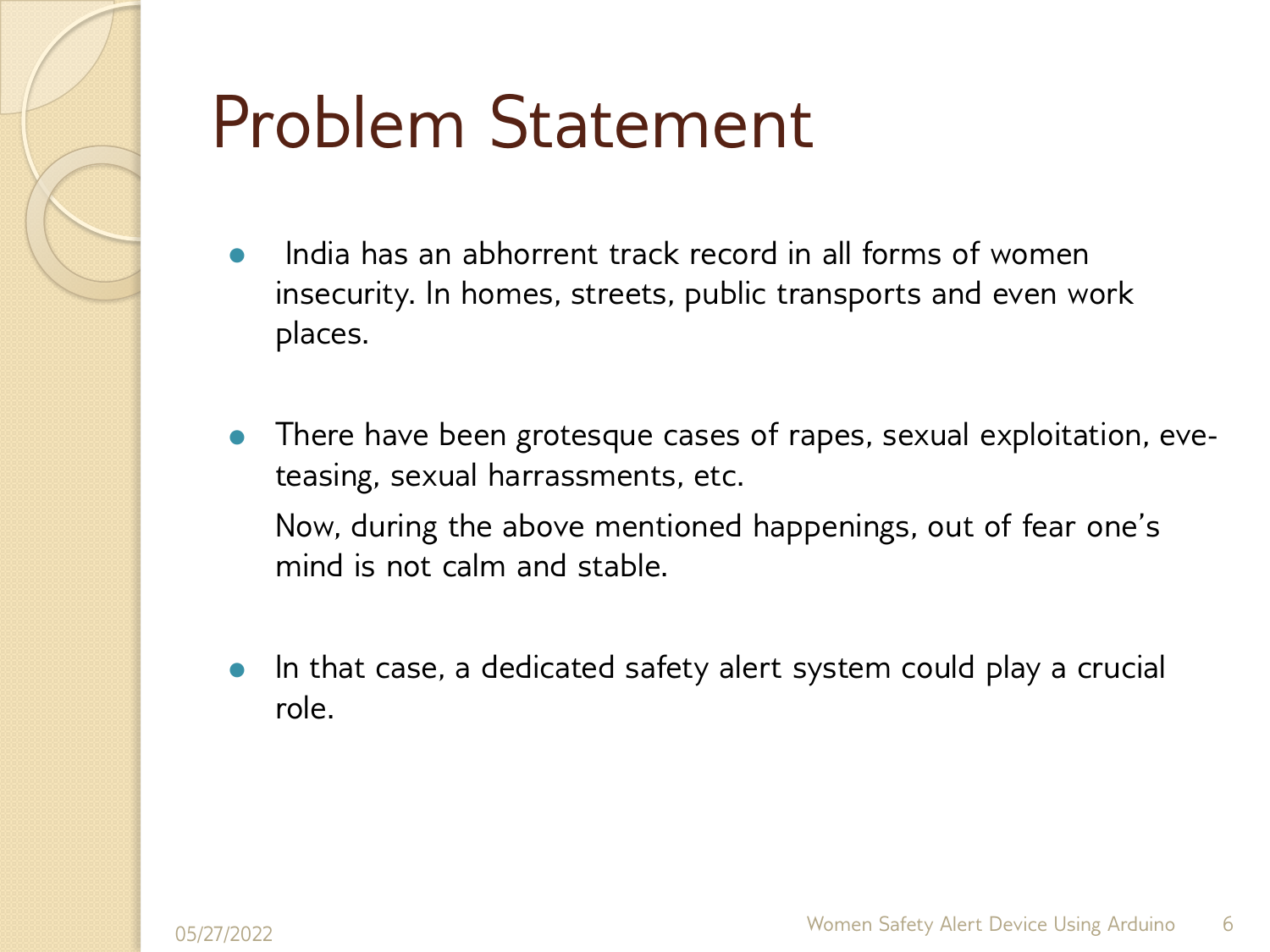

# Problem Statement
 India has an abhorrent track record in all forms of women insecurity. In homes, streets, public transports and even work places.

There have been grotesque cases of rapes, sexual exploitation, eve-teasing, sexual harrassments, etc.
Now, during the above mentioned happenings, out of fear one’s mind is not calm and stable.

In that case, a dedicated safety alert system could play a crucial role.

Women Safety Alert Device Using Arduino
6
05/27/2022